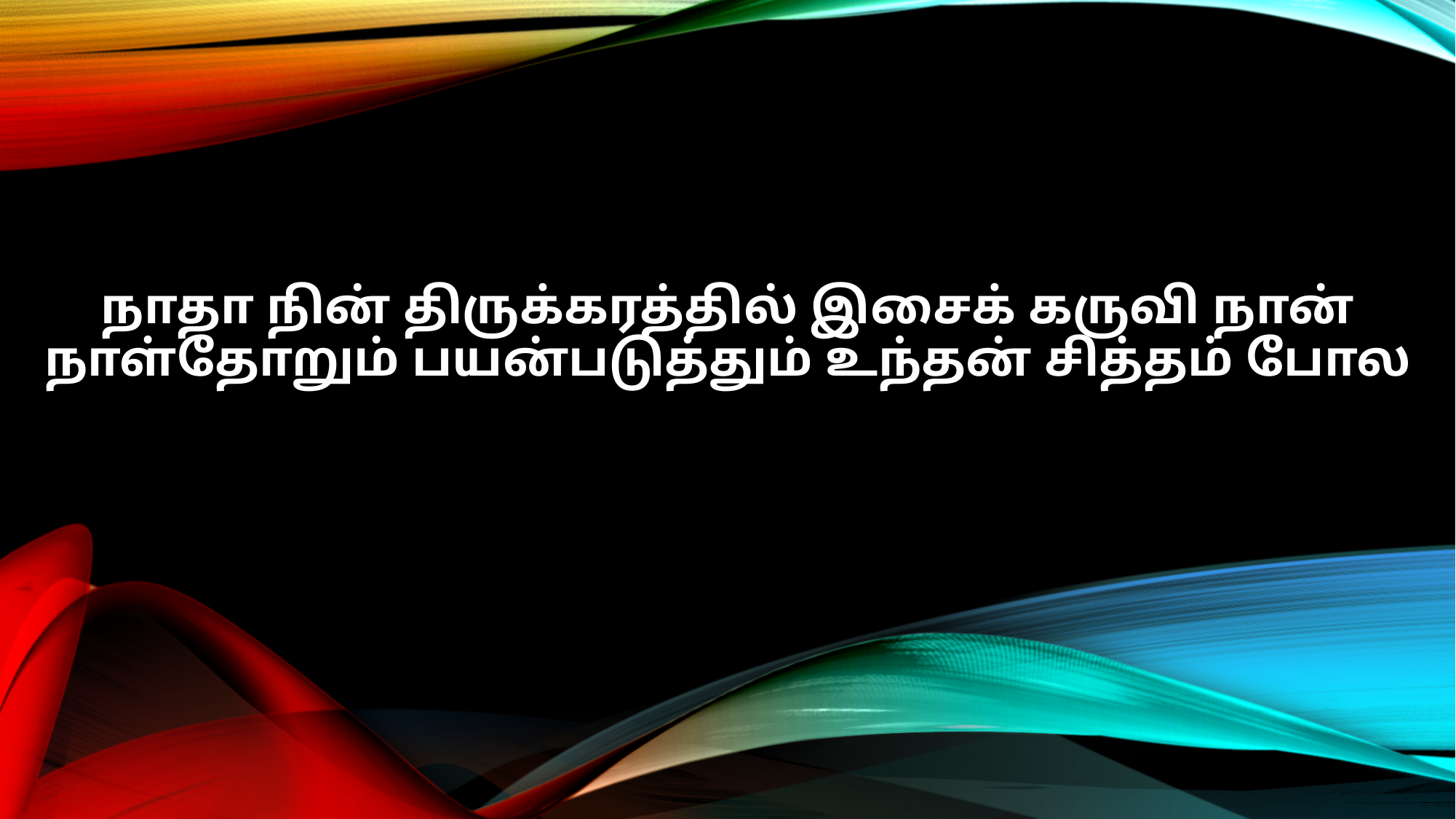

நாதா நின் திருக்கரத்தில் இசைக் கருவி நான்
நாள்தோறும் பயன்படுத்தும் உந்தன் சித்தம் போல